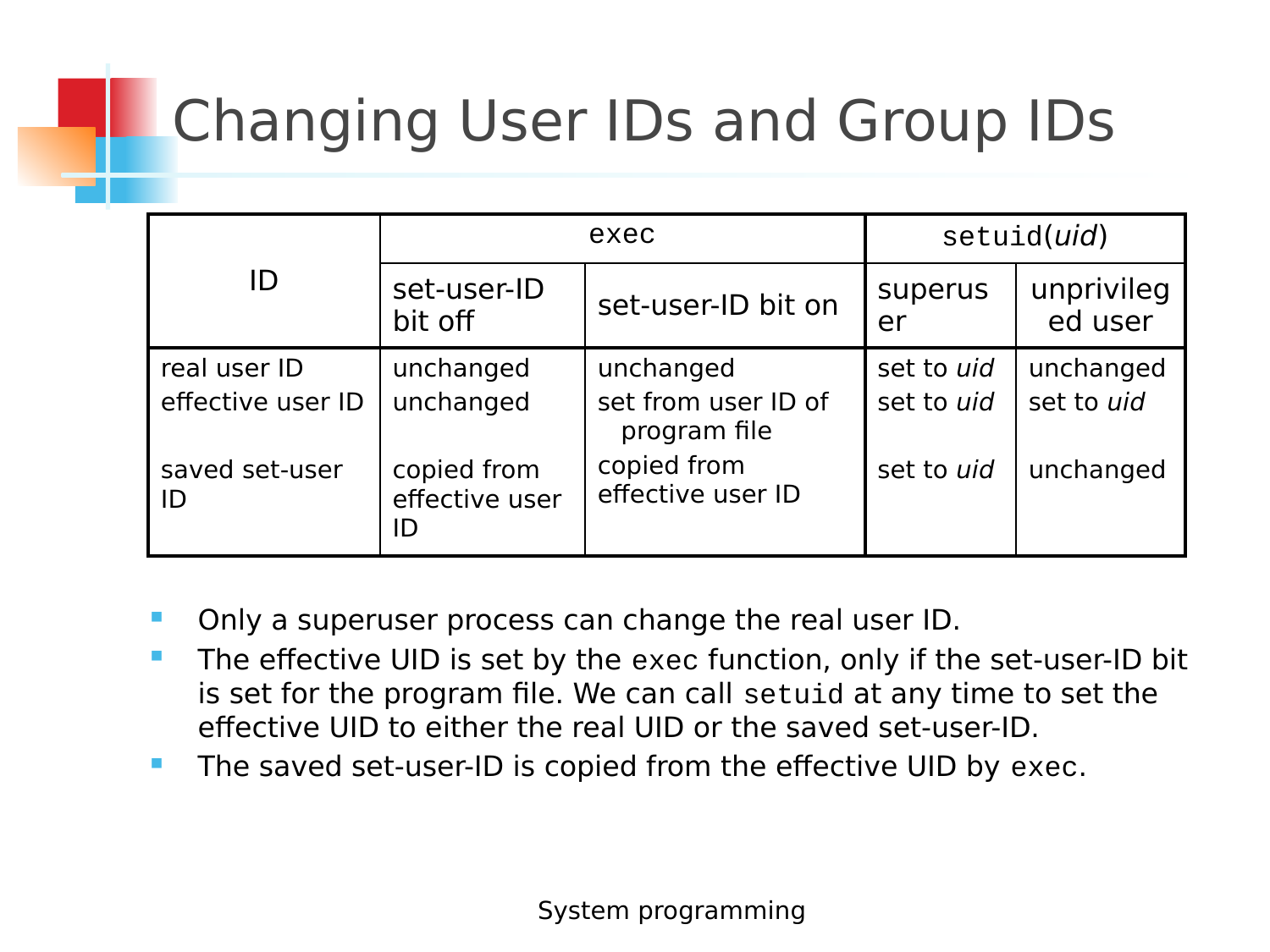

Changing User IDs and Group IDs
| ID | exec |  | setuid(uid) |  |
| --- | --- | --- | --- | --- |
|  | set-user-ID bit off | set-user-ID bit on | superuser | unprivileged user |
| real user ID effective user ID saved set-user ID | unchanged unchanged copied from effective user ID | unchanged set from user ID of program file copied from effective user ID | set to uid set to uid set to uid | unchanged set to uid unchanged |
Only a superuser process can change the real user ID.
The effective UID is set by the exec function, only if the set-user-ID bit is set for the program file. We can call setuid at any time to set the effective UID to either the real UID or the saved set-user-ID.
The saved set-user-ID is copied from the effective UID by exec.